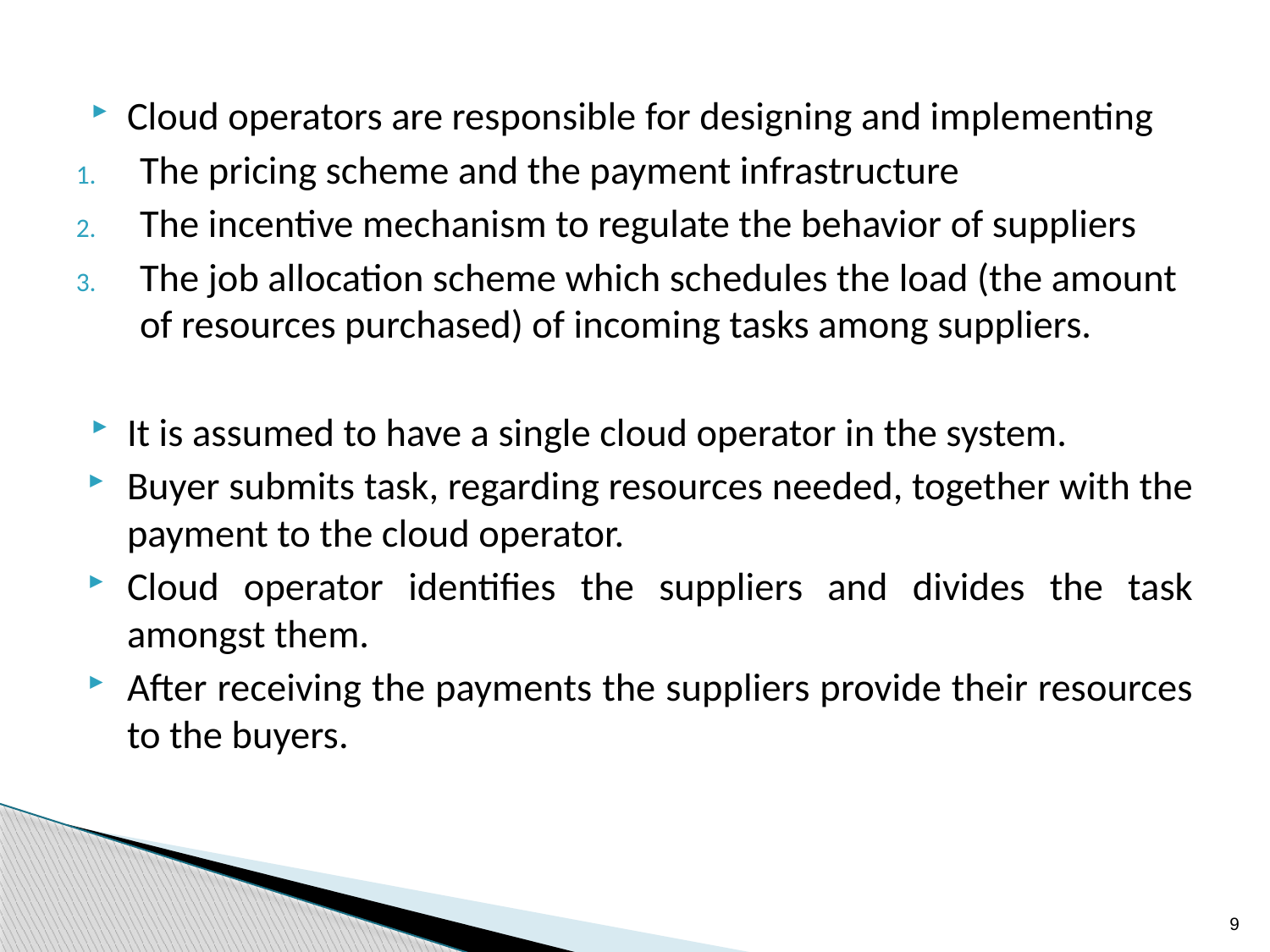

Cloud operators are responsible for designing and implementing
The pricing scheme and the payment infrastructure
The incentive mechanism to regulate the behavior of suppliers
The job allocation scheme which schedules the load (the amount of resources purchased) of incoming tasks among suppliers.

It is assumed to have a single cloud operator in the system.
Buyer submits task, regarding resources needed, together with the payment to the cloud operator.
Cloud operator identifies the suppliers and divides the task amongst them.
After receiving the payments the suppliers provide their resources to the buyers.

9